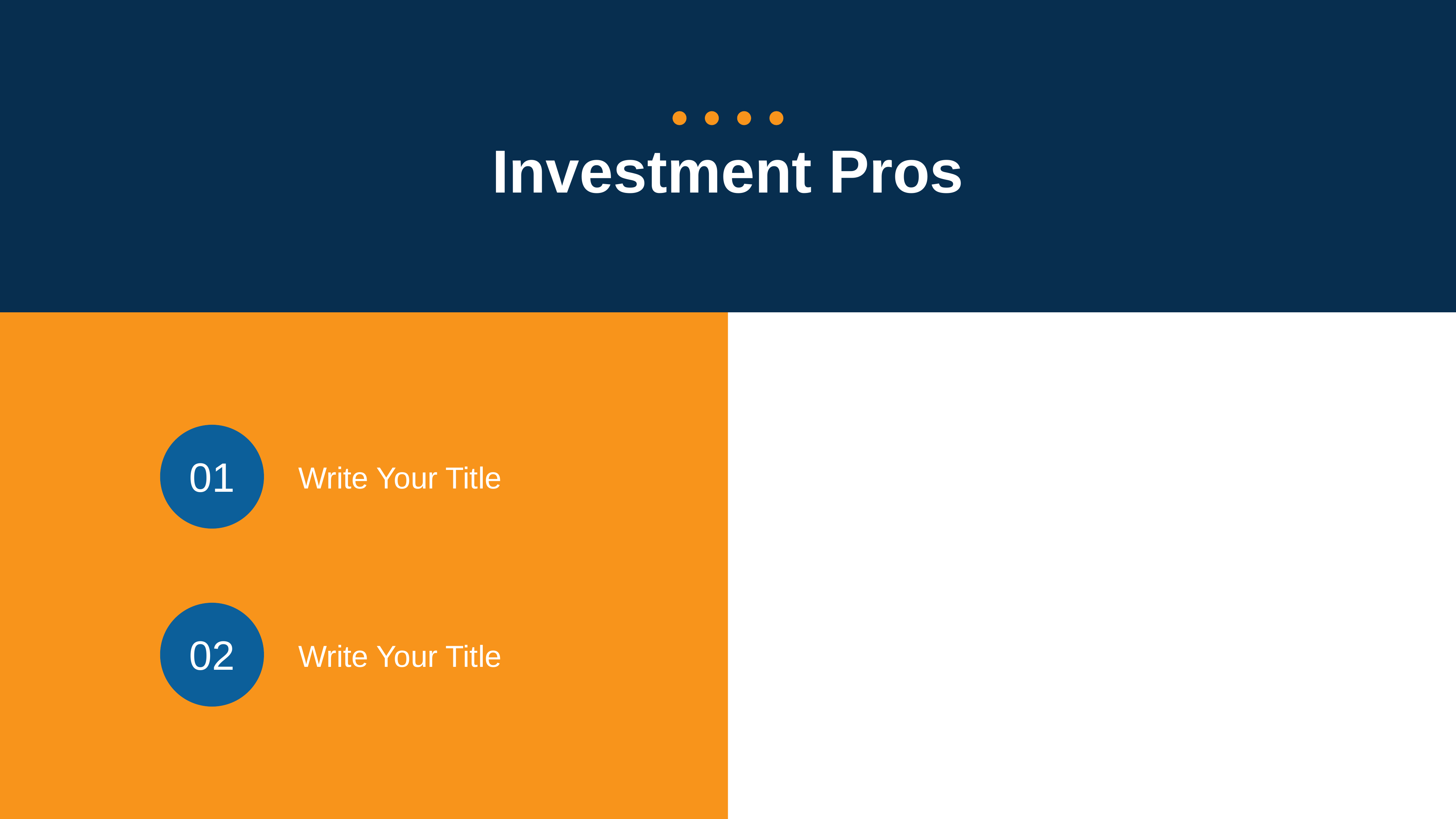

Investment Pros

01
Write Your Title

02
Write Your Title